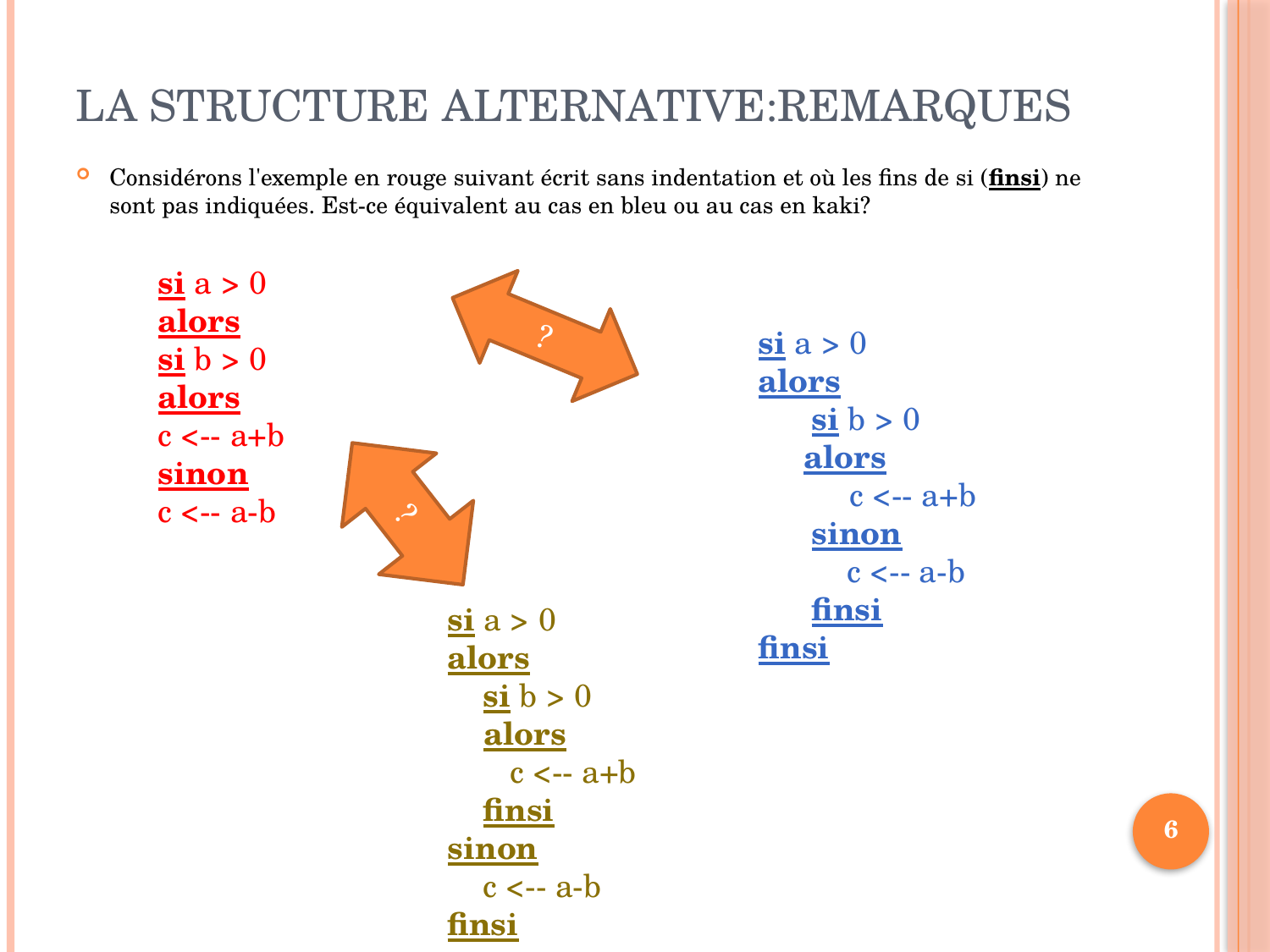

# La structure alternative:REMARQUES
Considérons l'exemple en rouge suivant écrit sans indentation et où les fins de si (finsi) ne sont pas indiquées. Est-ce équivalent au cas en bleu ou au cas en kaki?

si a > 0
alors
si b > 0
alors
c <-- a+b
sinon
c <-- a-b

?
si a > 0
alors
      si b > 0
     alors
          c <-- a+b
      sinon
          c <-- a-b
      finsi
finsi

?
si a > 0
alors
    si b > 0
    alors
       c <-- a+b
    finsi
sinon
    c <-- a-b
finsi

6